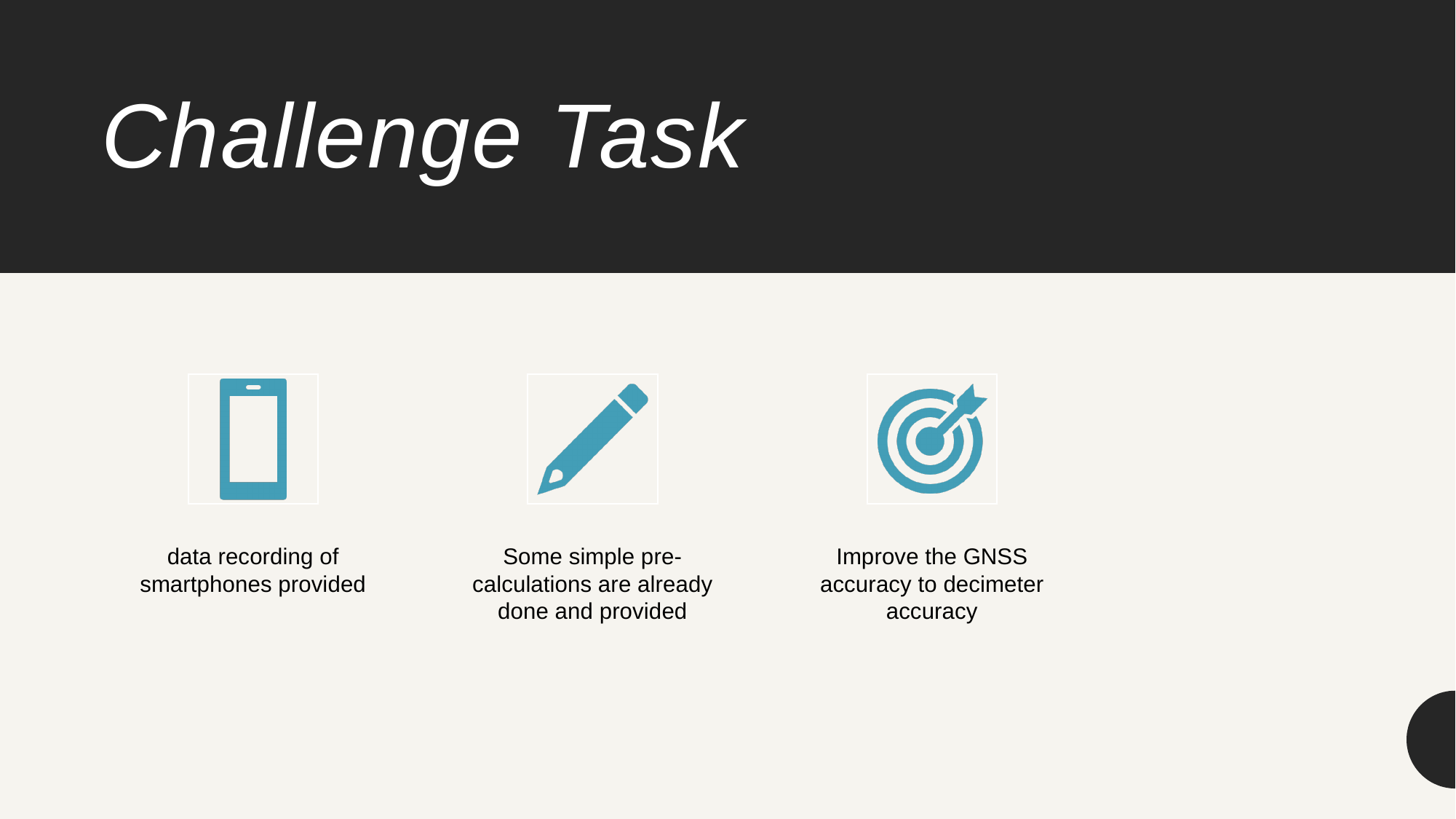

# Challenge Task
data recording of smartphones provided
Some simple pre- calculations are already done and provided
Improve the GNSS accuracy to decimeter accuracy